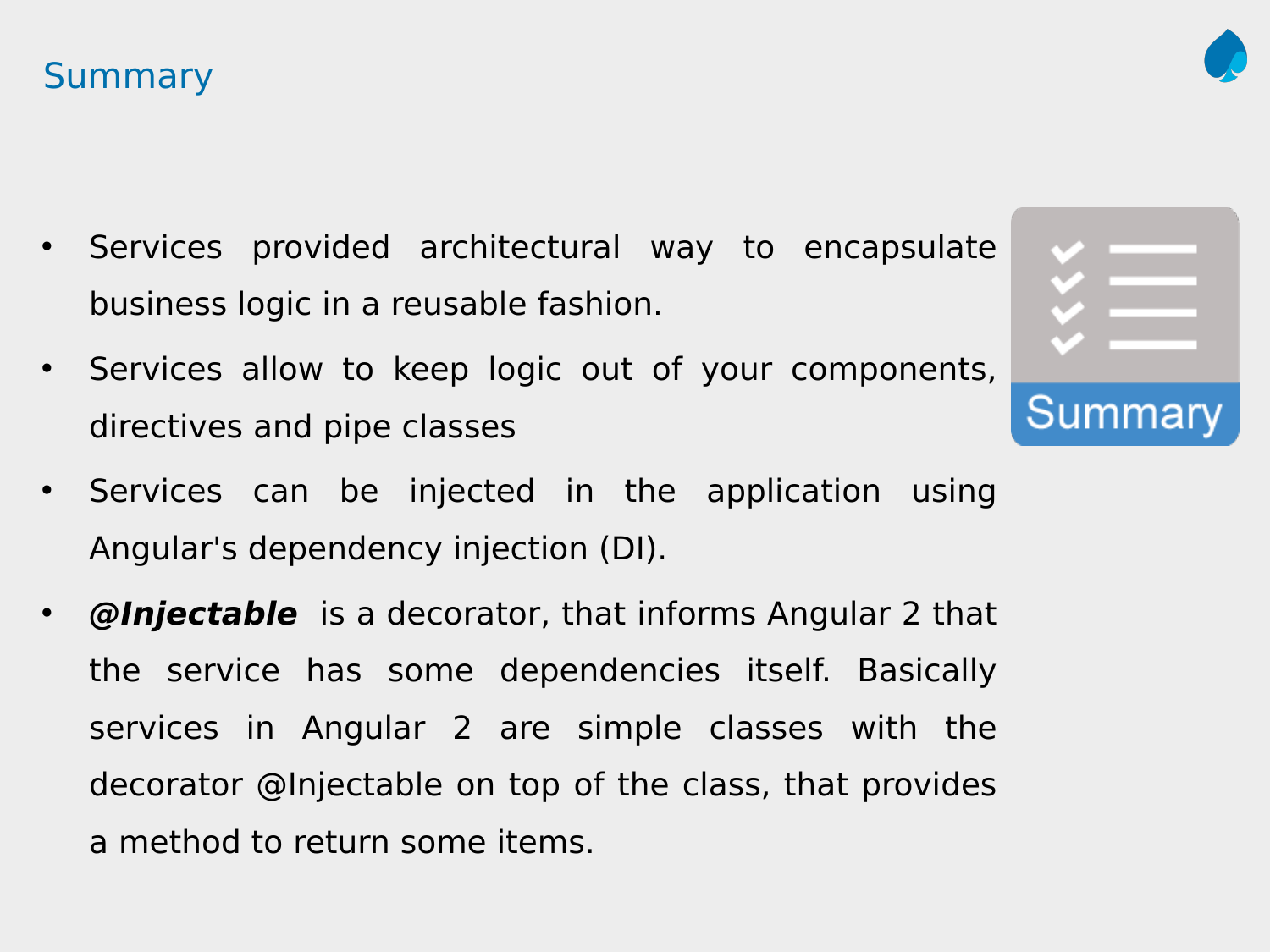

# Summary
Services provided architectural way to encapsulate business logic in a reusable fashion.
Services allow to keep logic out of your components, directives and pipe classes
Services can be injected in the application using Angular's dependency injection (DI).
@Injectable  is a decorator, that informs Angular 2 that the service has some dependencies itself. Basically services in Angular 2 are simple classes with the decorator @Injectable on top of the class, that provides a method to return some items.